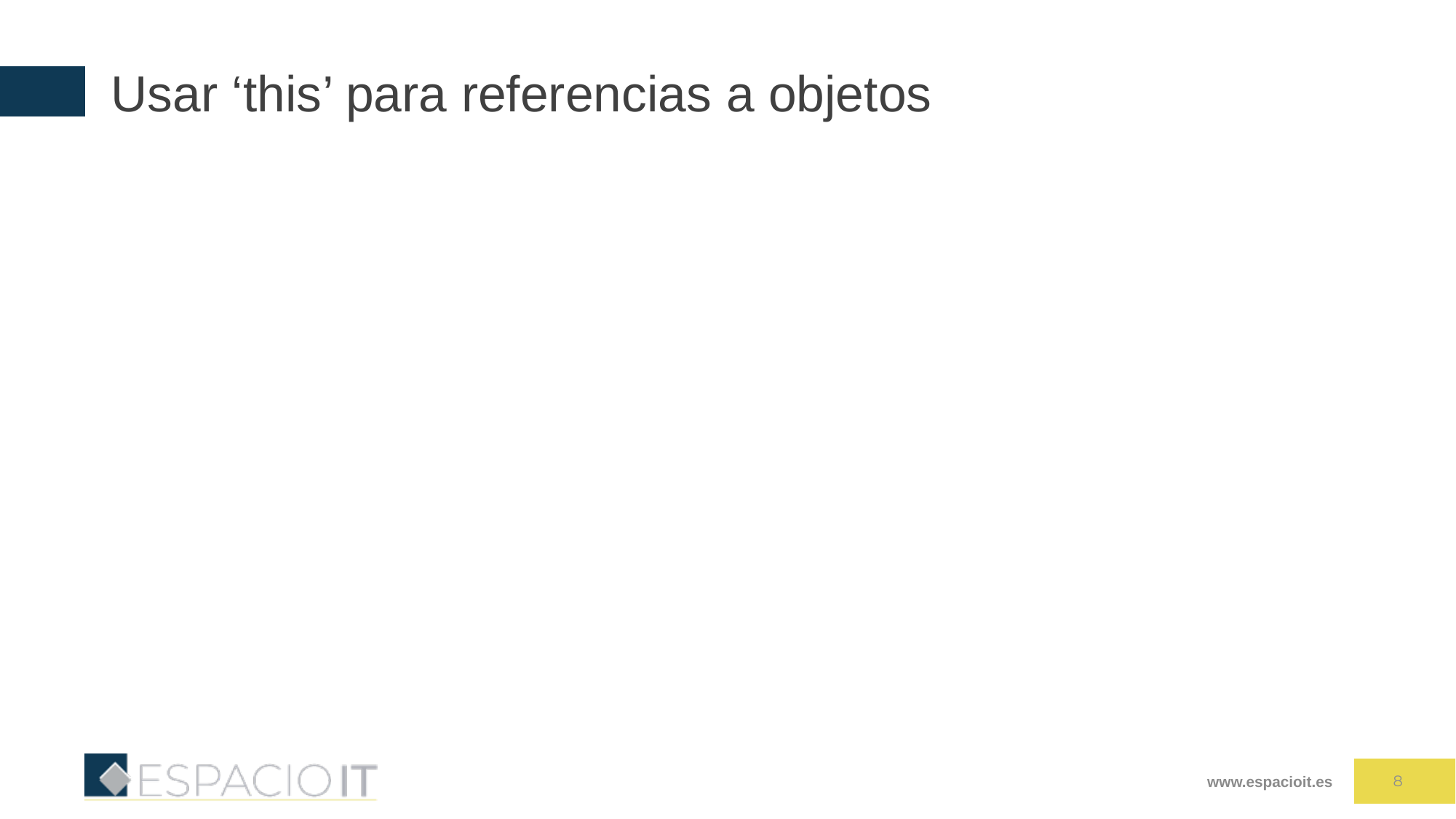

# Usar ‘this’ para referencias a objetos
8